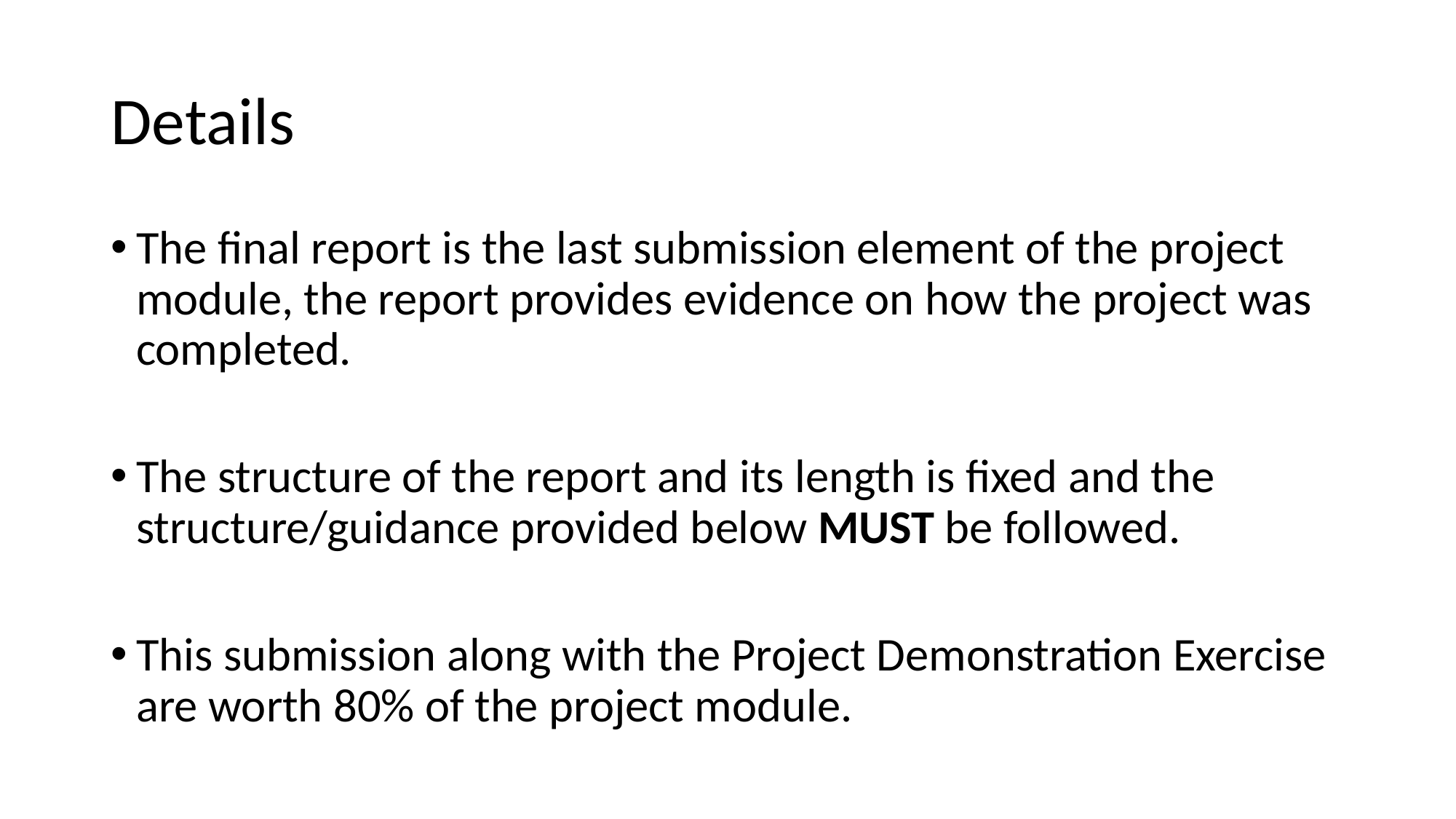

# Details
The final report is the last submission element of the project module, the report provides evidence on how the project was completed.

The structure of the report and its length is fixed and the structure/guidance provided below MUST be followed.

This submission along with the Project Demonstration Exercise are worth 80% of the project module.